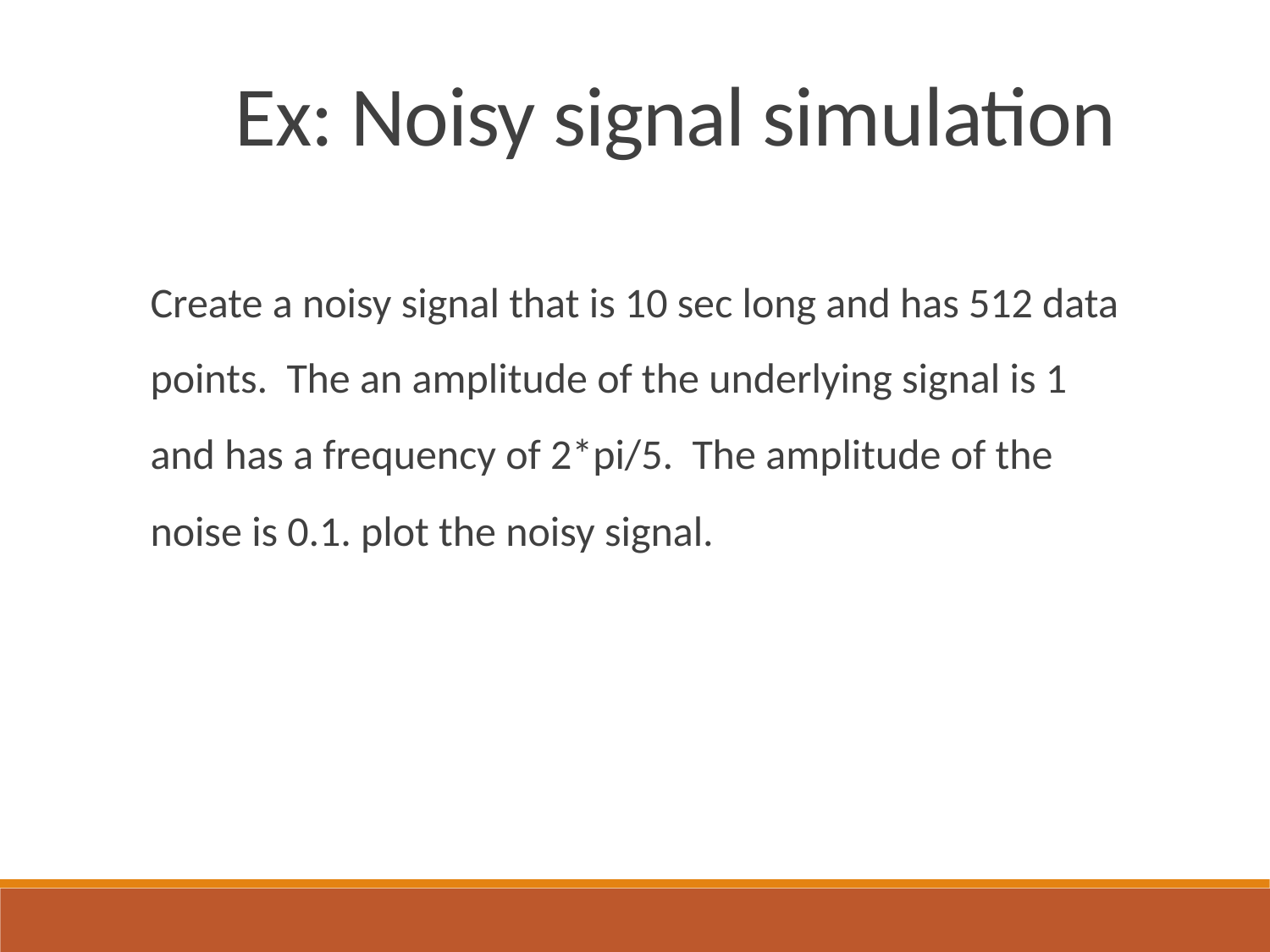

Ex: Noisy signal simulation
Create a noisy signal that is 10 sec long and has 512 data points.  The an amplitude of the underlying signal is 1 and has a frequency of 2*pi/5.  The amplitude of the noise is 0.1. plot the noisy signal.